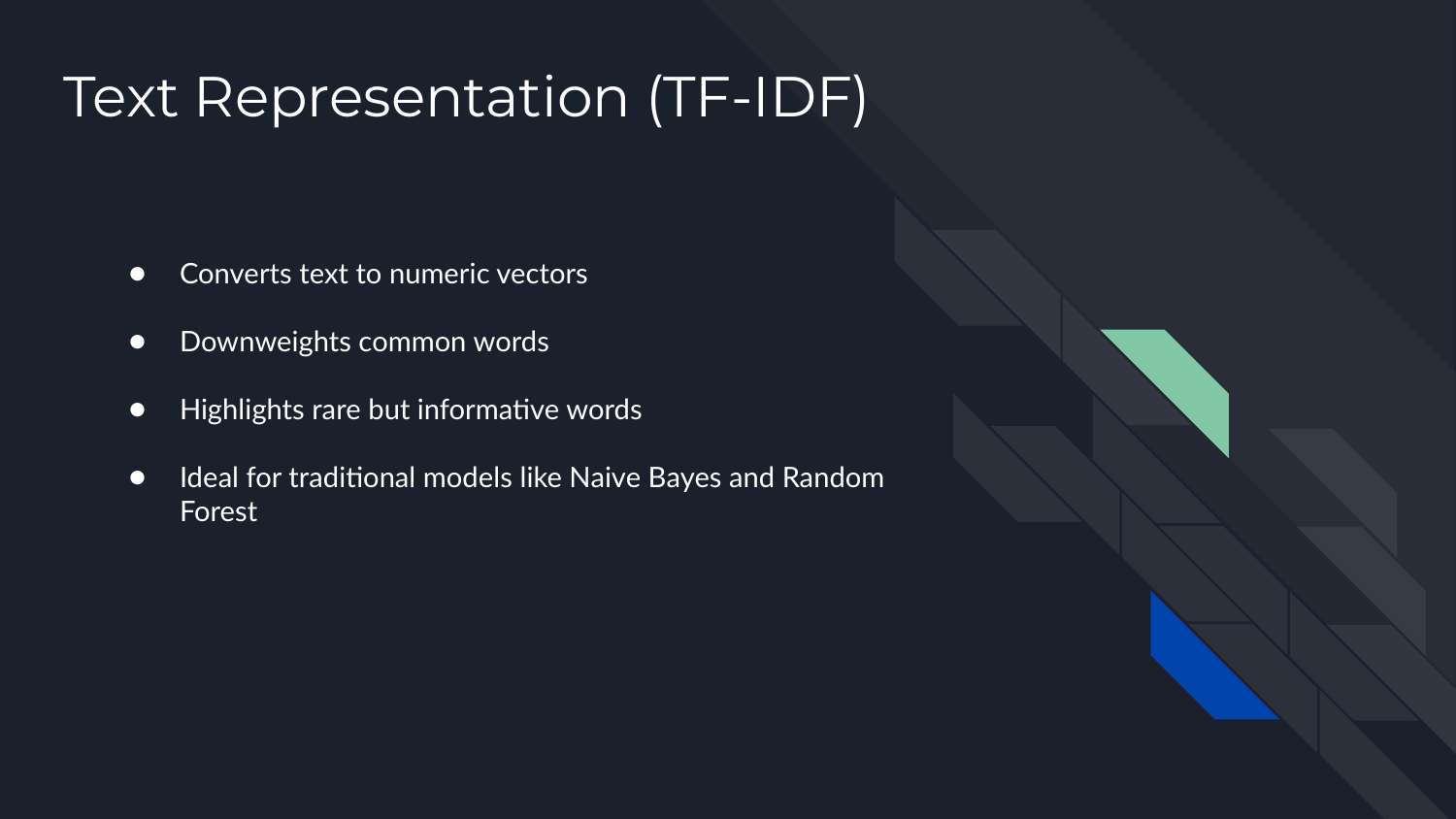

# Text Representation (TF-IDF)
Converts text to numeric vectors
Downweights common words
Highlights rare but informative words
Ideal for traditional models like Naive Bayes and Random Forest